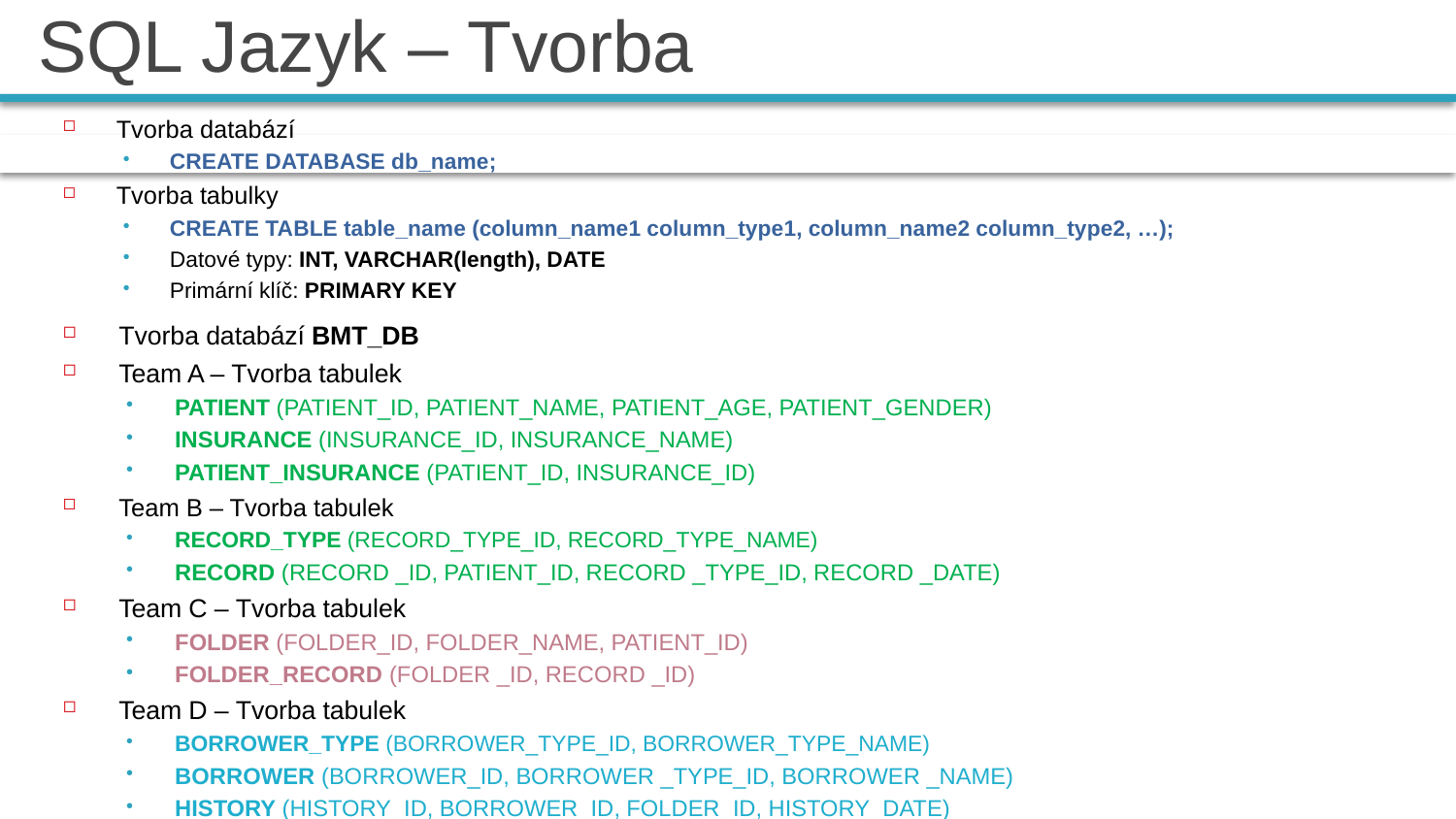

# SQL Jazyk – Tvorba
Tvorba databází
CREATE DATABASE db_name;
Tvorba tabulky
CREATE TABLE table_name (column_name1 column_type1, column_name2 column_type2, …);
Datové typy: INT, VARCHAR(length), DATE
Primární klíč: PRIMARY KEY
Tvorba databází BMT_DB
Team A – Tvorba tabulek
PATIENT (PATIENT_ID, PATIENT_NAME, PATIENT_AGE, PATIENT_GENDER)
INSURANCE (INSURANCE_ID, INSURANCE_NAME)
PATIENT_INSURANCE (PATIENT_ID, INSURANCE_ID)
Team B – Tvorba tabulek
RECORD_TYPE (RECORD_TYPE_ID, RECORD_TYPE_NAME)
RECORD (RECORD _ID, PATIENT_ID, RECORD _TYPE_ID, RECORD _DATE)
Team C – Tvorba tabulek
FOLDER (FOLDER_ID, FOLDER_NAME, PATIENT_ID)
FOLDER_RECORD (FOLDER _ID, RECORD _ID)
Team D – Tvorba tabulek
BORROWER_TYPE (BORROWER_TYPE_ID, BORROWER_TYPE_NAME)
BORROWER (BORROWER_ID, BORROWER _TYPE_ID, BORROWER _NAME)
HISTORY (HISTORY_ID, BORROWER_ID, FOLDER_ID, HISTORY_DATE)